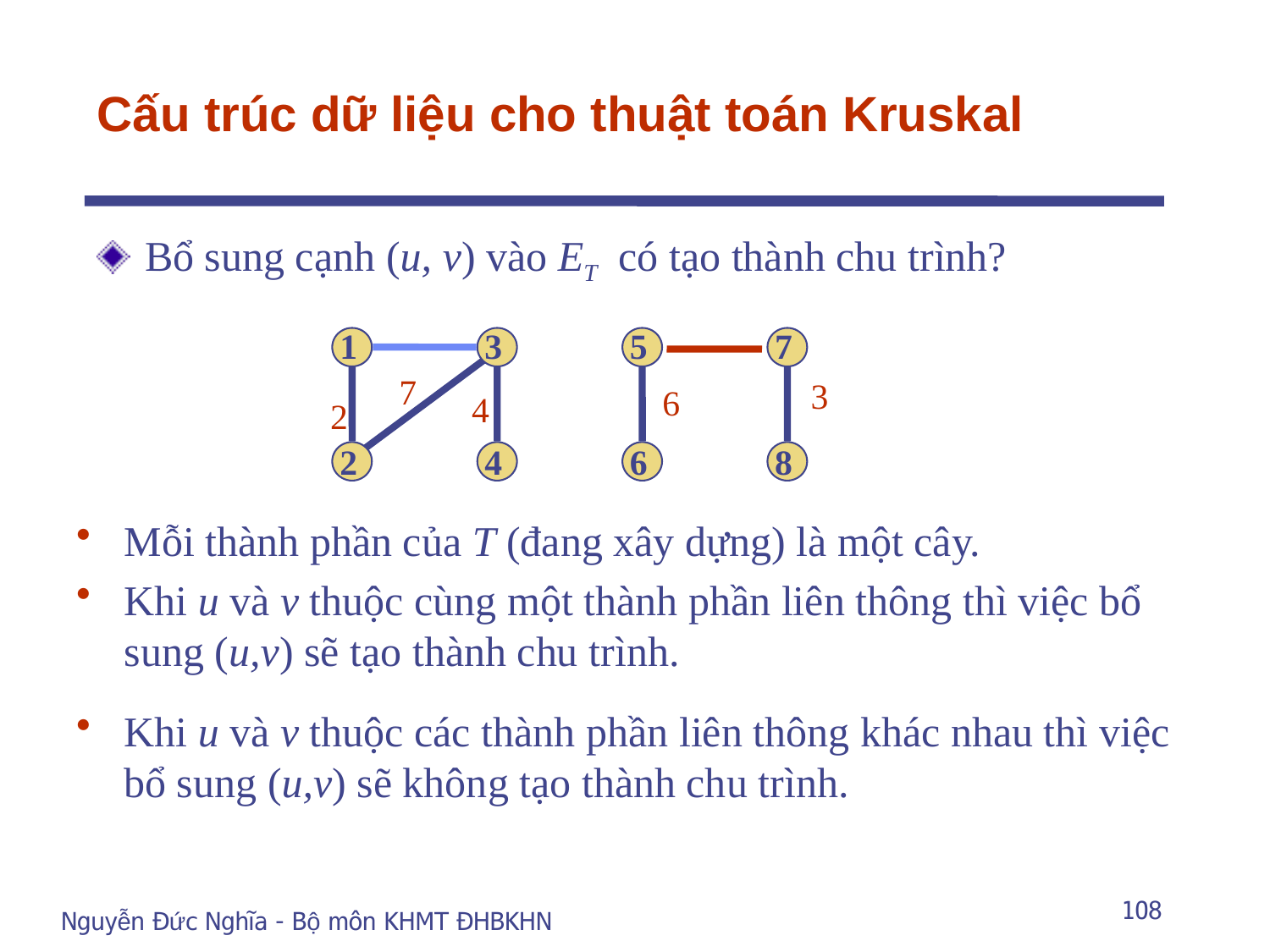

# Cấu trúc dữ liệu cho thuật toán Kruskal
Bổ sung cạnh (u, v) vào ET  có tạo thành chu trình?
1
3
5
7

7

4

6

3
2
2
4
6
8

Mỗi thành phần của T (đang xây dựng) là một cây.
Khi u và v thuộc cùng một thành phần liên thông thì việc bổ sung (u,v) sẽ tạo thành chu trình.
Khi u và v thuộc các thành phần liên thông khác nhau thì việc bổ sung (u,v) sẽ không tạo thành chu trình.
108
Nguyễn Đức Nghĩa - Bộ môn KHMT ĐHBKHN